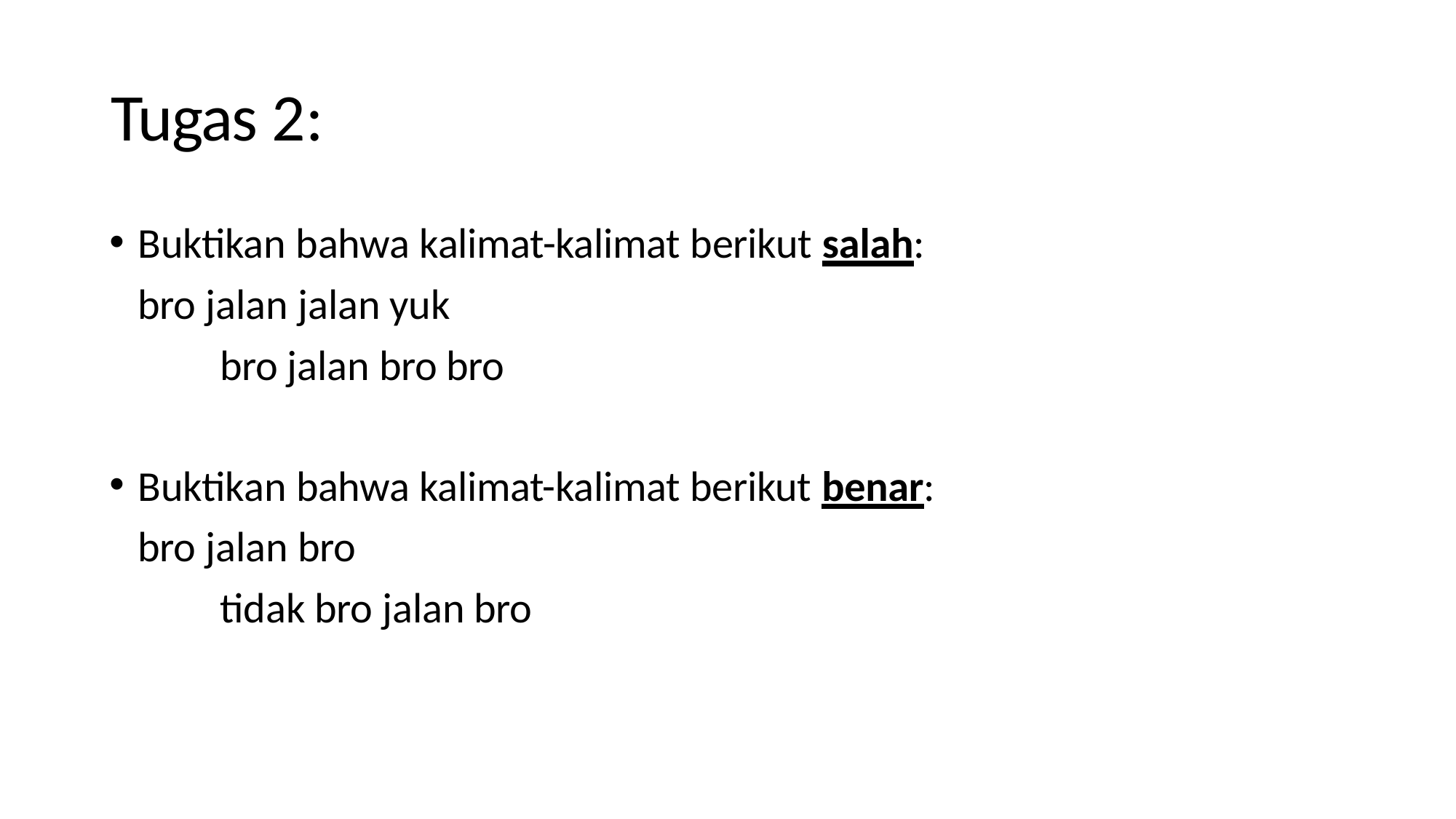

# Tugas 2:
Buktikan bahwa kalimat-kalimat berikut salah:  bro jalan jalan yuk
bro jalan bro bro

Buktikan bahwa kalimat-kalimat berikut benar:  bro jalan bro
tidak bro jalan bro